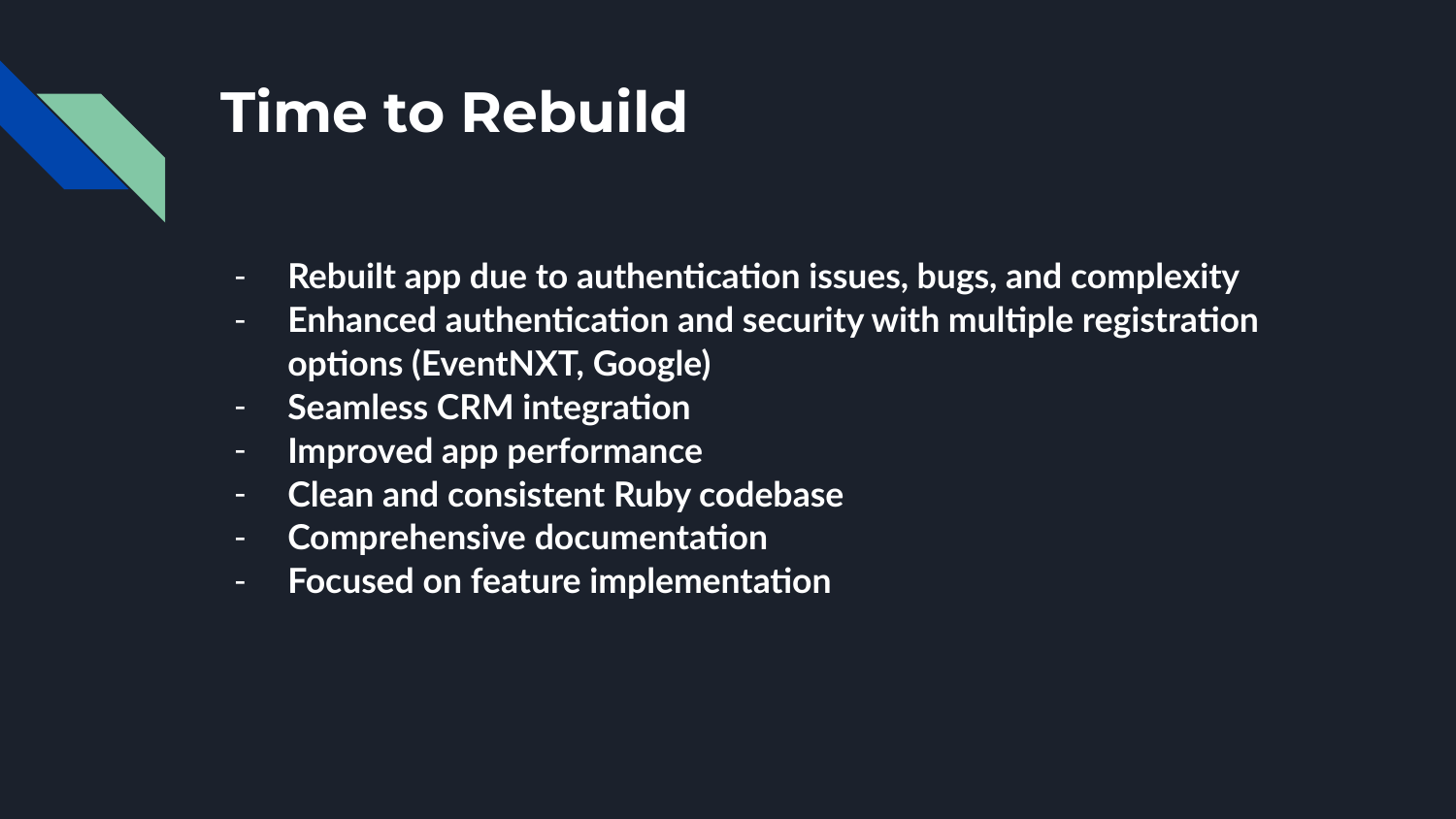

# Time to Rebuild
Rebuilt app due to authentication issues, bugs, and complexity
Enhanced authentication and security with multiple registration options (EventNXT, Google)
Seamless CRM integration
Improved app performance
Clean and consistent Ruby codebase
Comprehensive documentation
Focused on feature implementation